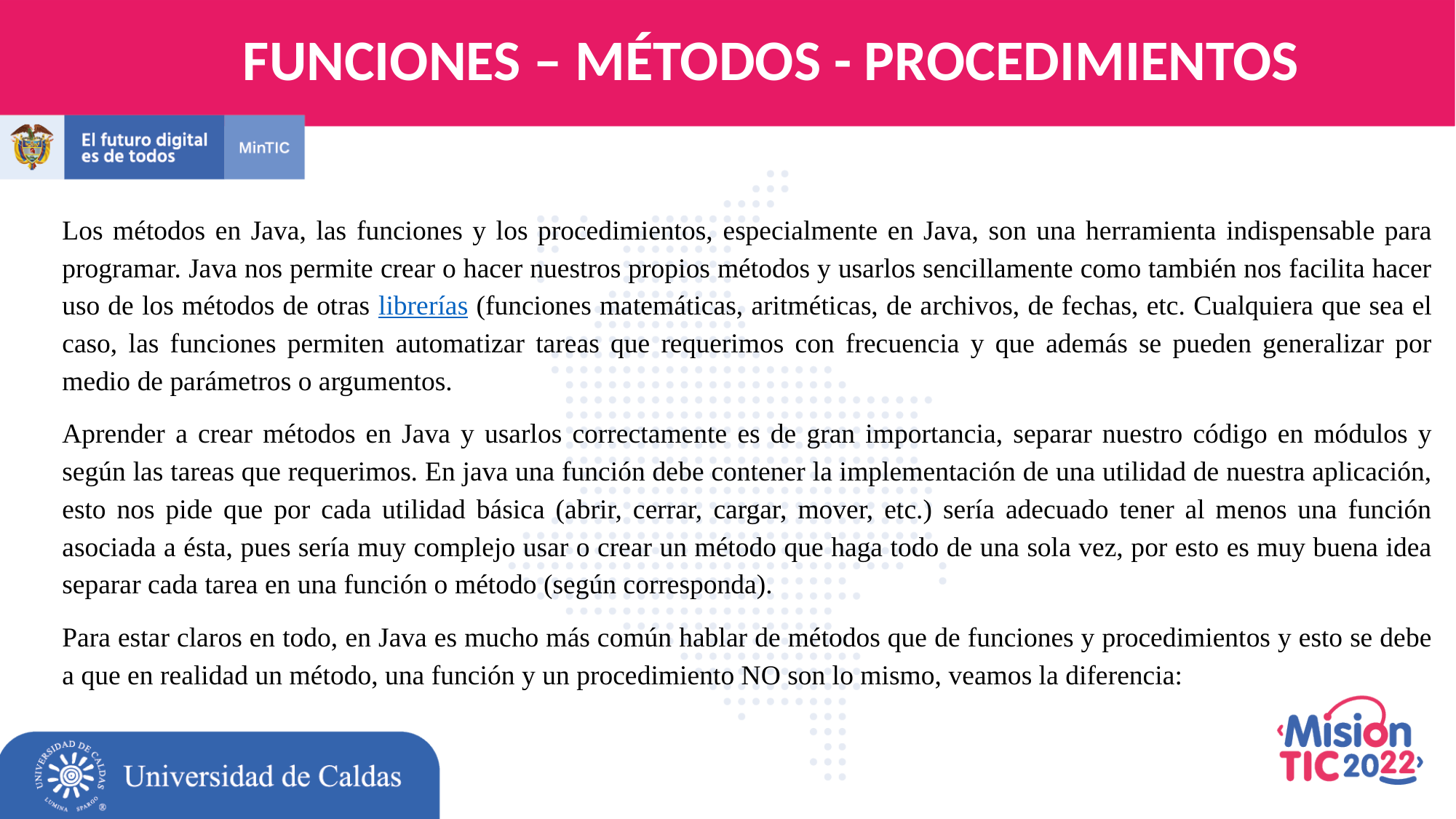

FUNCIONES – MÉTODOS - PROCEDIMIENTOS
Los métodos en Java, las funciones y los procedimientos, especialmente en Java, son una herramienta indispensable para programar. Java nos permite crear o hacer nuestros propios métodos y usarlos sencillamente como también nos facilita hacer uso de los métodos de otras librerías (funciones matemáticas, aritméticas, de archivos, de fechas, etc. Cualquiera que sea el caso, las funciones permiten automatizar tareas que requerimos con frecuencia y que además se pueden generalizar por medio de parámetros o argumentos.
Aprender a crear métodos en Java y usarlos correctamente es de gran importancia, separar nuestro código en módulos y según las tareas que requerimos. En java una función debe contener la implementación de una utilidad de nuestra aplicación, esto nos pide que por cada utilidad básica (abrir, cerrar, cargar, mover, etc.) sería adecuado tener al menos una función asociada a ésta, pues sería muy complejo usar o crear un método que haga todo de una sola vez, por esto es muy buena idea separar cada tarea en una función o método (según corresponda).
Para estar claros en todo, en Java es mucho más común hablar de métodos que de funciones y procedimientos y esto se debe a que en realidad un método, una función y un procedimiento NO son lo mismo, veamos la diferencia: